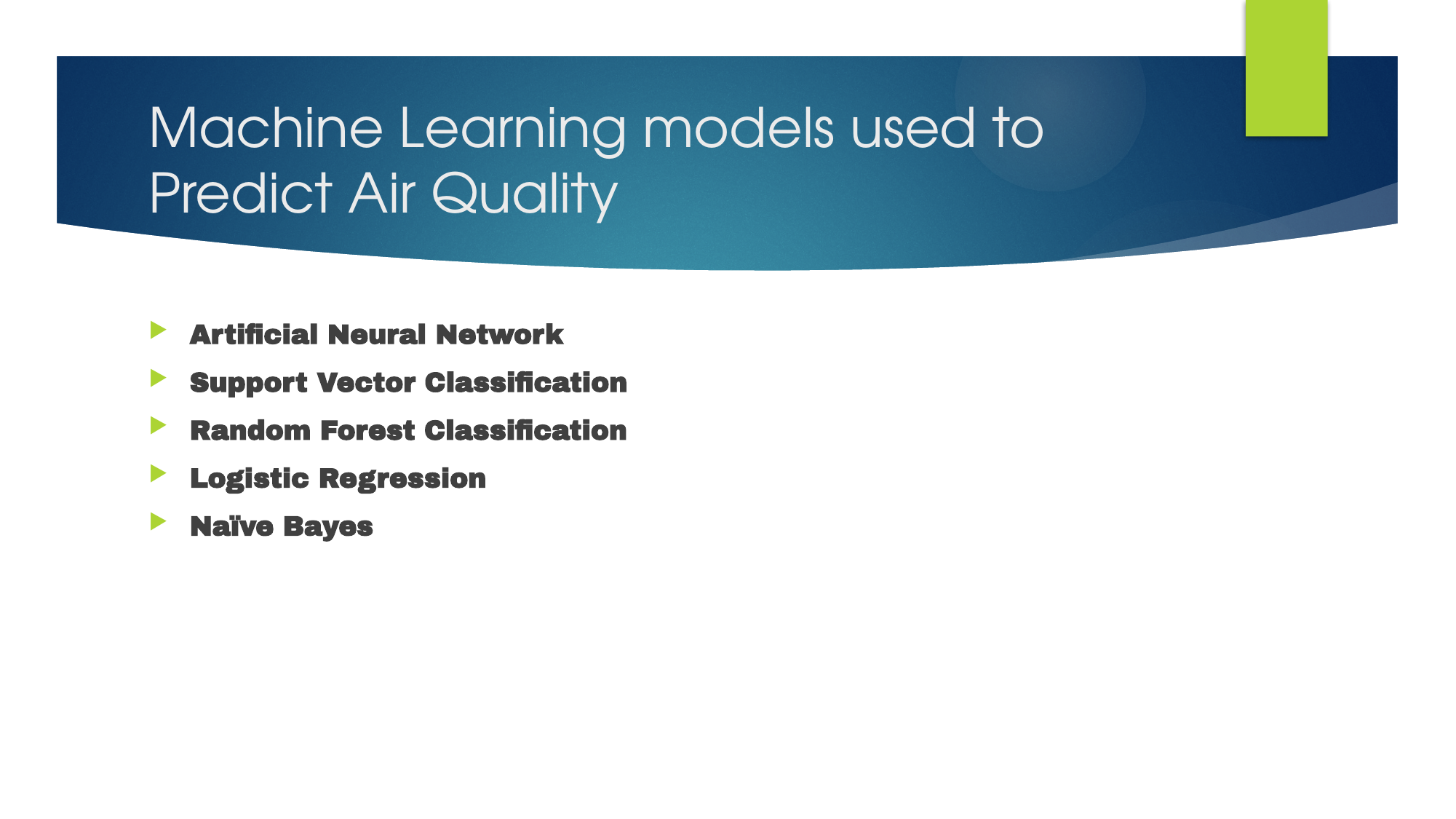

# Machine Learning models used to Predict Air Quality
Artificial Neural Network
Support Vector Classification
Random Forest Classification
Logistic Regression
Naïve Bayes